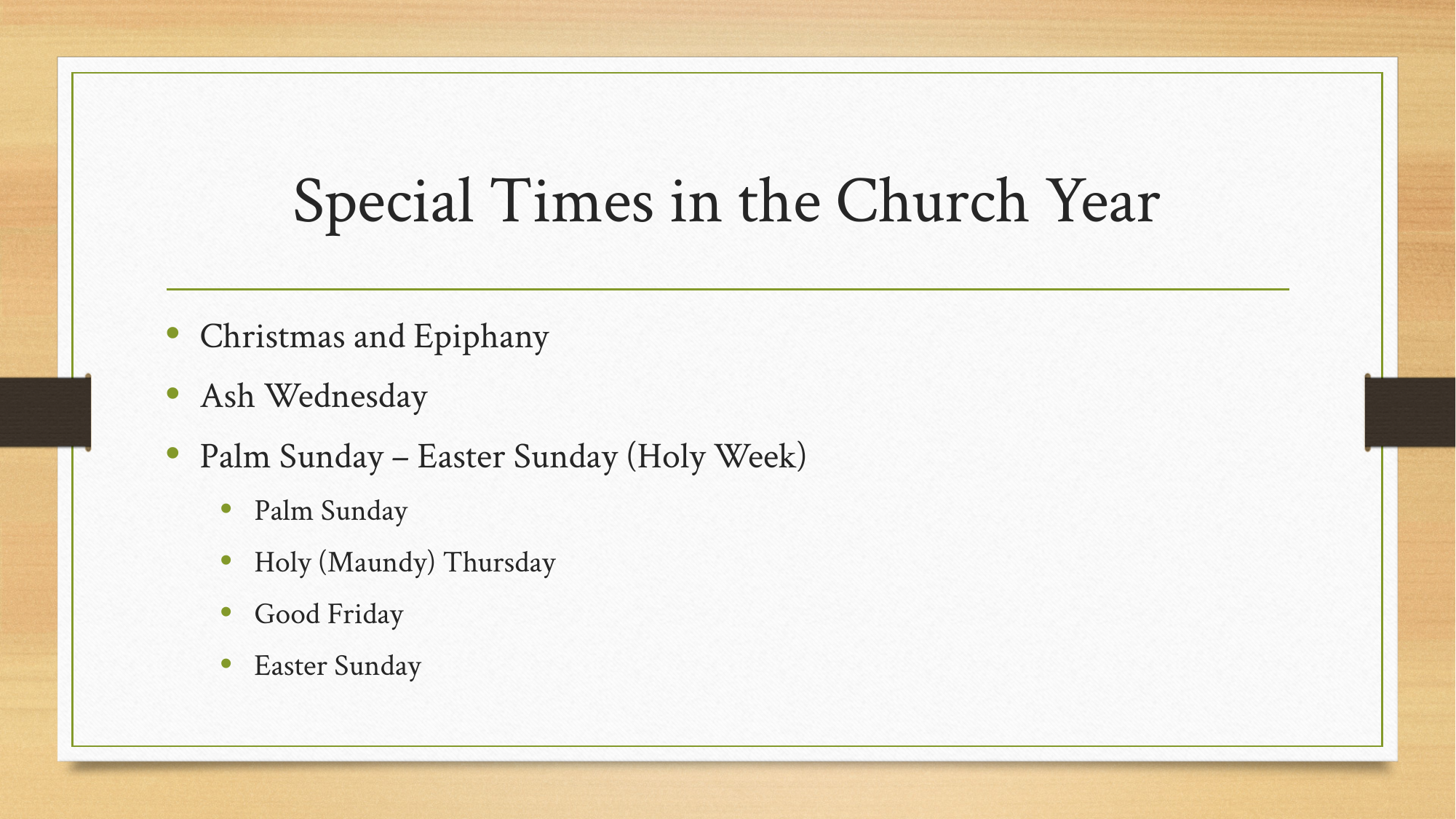

# Special Times in the Church Year
Christmas and Epiphany
Ash Wednesday
Palm Sunday – Easter Sunday (Holy Week)
Palm Sunday
Holy (Maundy) Thursday
Good Friday
Easter Sunday